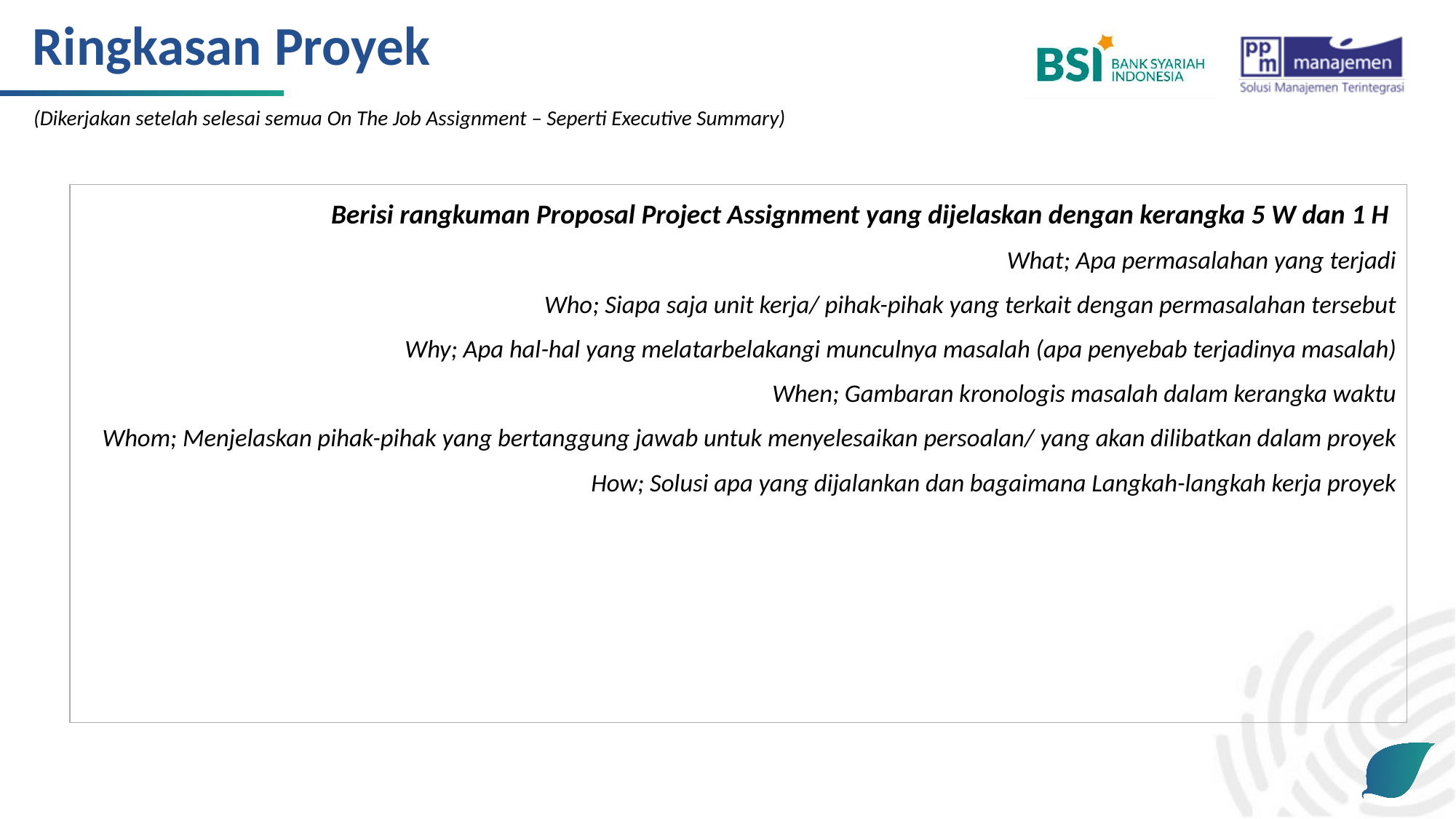

Ringkasan Proyek
(Dikerjakan setelah selesai semua On The Job Assignment – Seperti Executive Summary)
Berisi rangkuman Proposal Project Assignment yang dijelaskan dengan kerangka 5 W dan 1 H
What; Apa permasalahan yang terjadi
Who; Siapa saja unit kerja/ pihak-pihak yang terkait dengan permasalahan tersebut
Why; Apa hal-hal yang melatarbelakangi munculnya masalah (apa penyebab terjadinya masalah)
When; Gambaran kronologis masalah dalam kerangka waktu
Whom; Menjelaskan pihak-pihak yang bertanggung jawab untuk menyelesaikan persoalan/ yang akan dilibatkan dalam proyek
How; Solusi apa yang dijalankan dan bagaimana Langkah-langkah kerja proyek